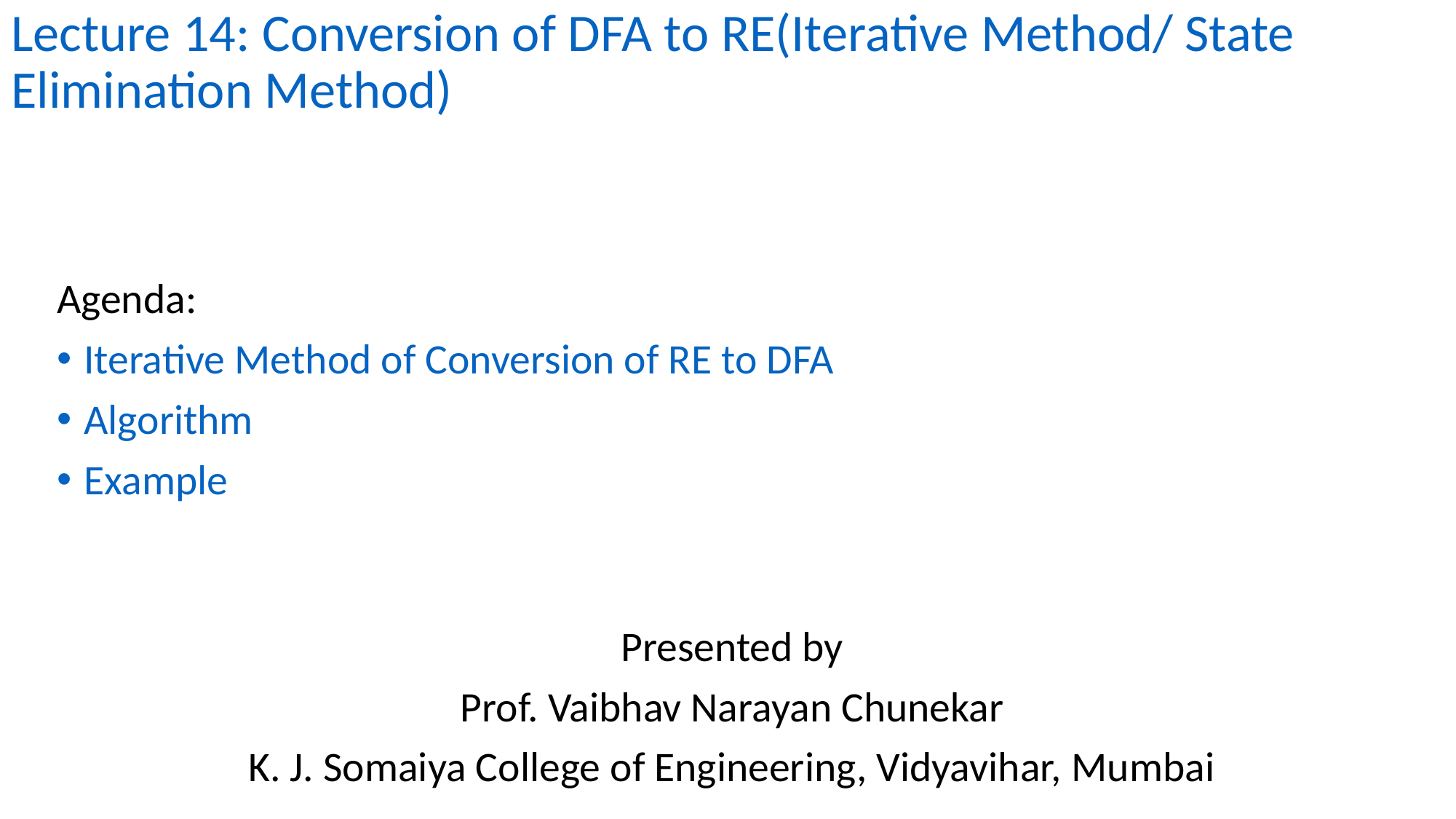

# Lecture 14: Conversion of DFA to RE(Iterative Method/ State Elimination Method)
Agenda:
Iterative Method of Conversion of RE to DFA
Algorithm
Example

Presented by
Prof. Vaibhav Narayan Chunekar
K. J. Somaiya College of Engineering, Vidyavihar, Mumbai